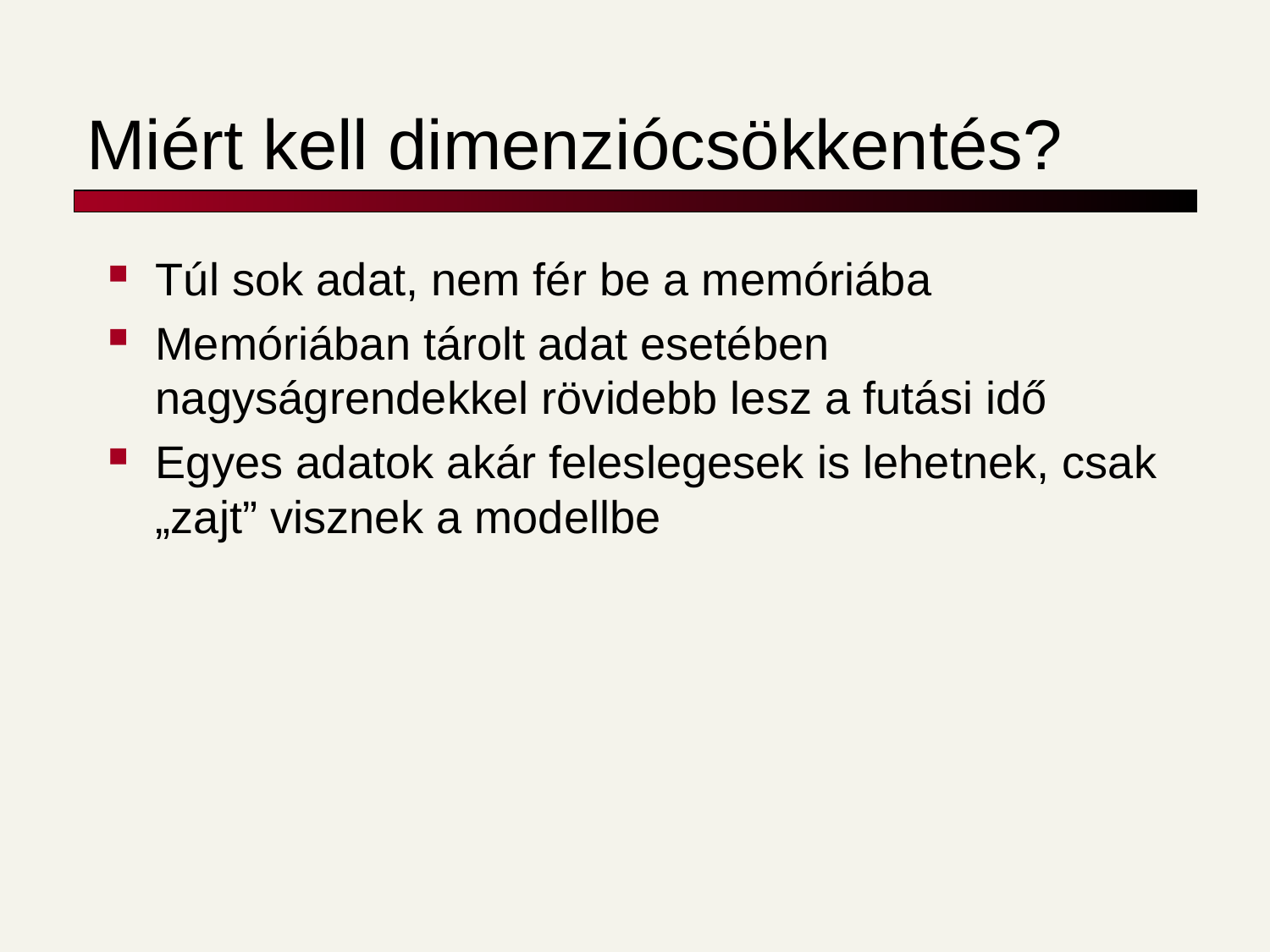

# Miért kell dimenziócsökkentés?
Túl sok adat, nem fér be a memóriába
Memóriában tárolt adat esetében nagyságrendekkel rövidebb lesz a futási idő
Egyes adatok akár feleslegesek is lehetnek, csak „zajt” visznek a modellbe